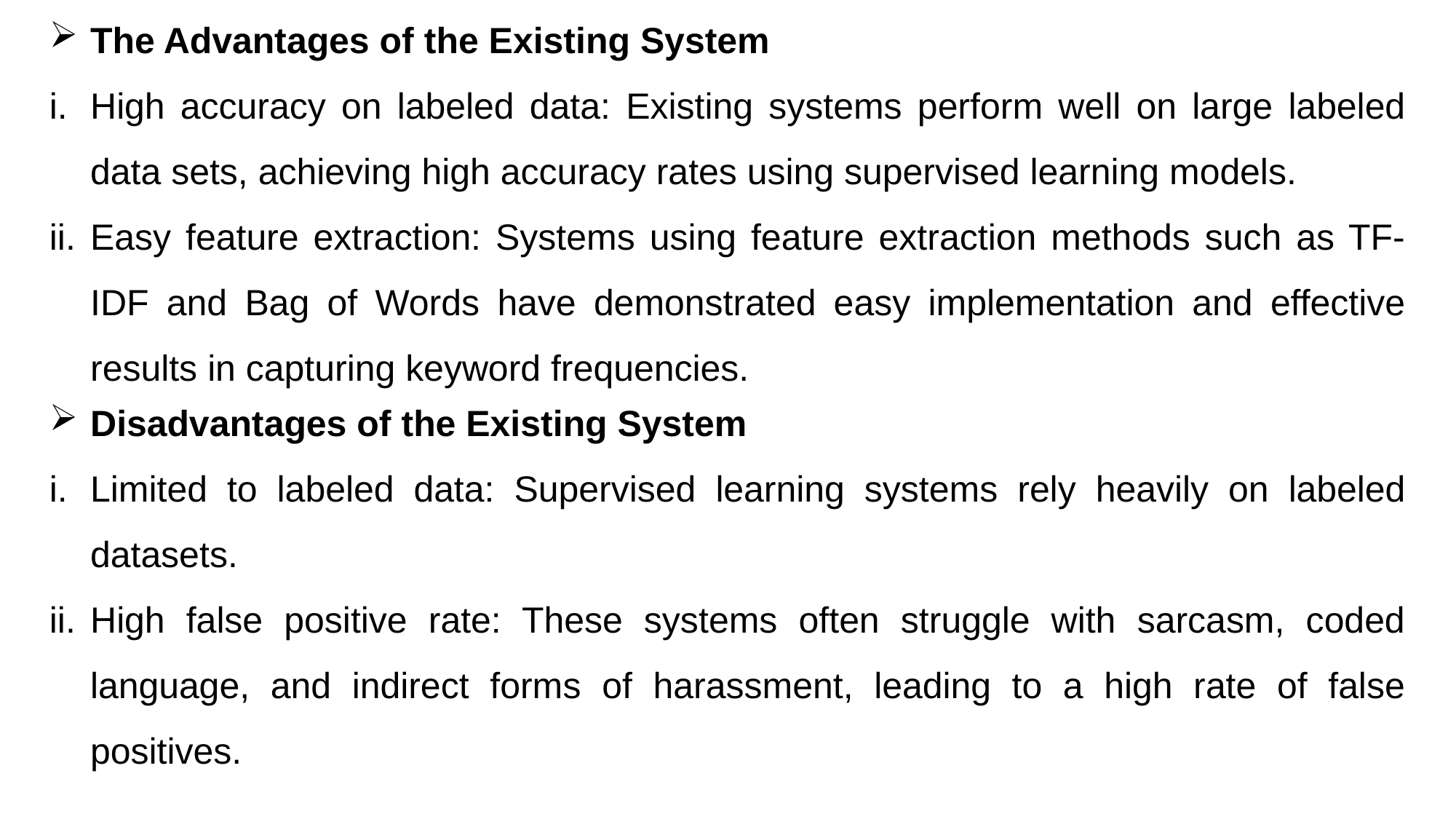

The Advantages of the Existing System
High accuracy on labeled data: Existing systems perform well on large labeled data sets, achieving high accuracy rates using supervised learning models.
Easy feature extraction: Systems using feature extraction methods such as TF-IDF and Bag of Words have demonstrated easy implementation and effective results in capturing keyword frequencies.
Disadvantages of the Existing System
Limited to labeled data: Supervised learning systems rely heavily on labeled datasets.
High false positive rate: These systems often struggle with sarcasm, coded language, and indirect forms of harassment, leading to a high rate of false positives.